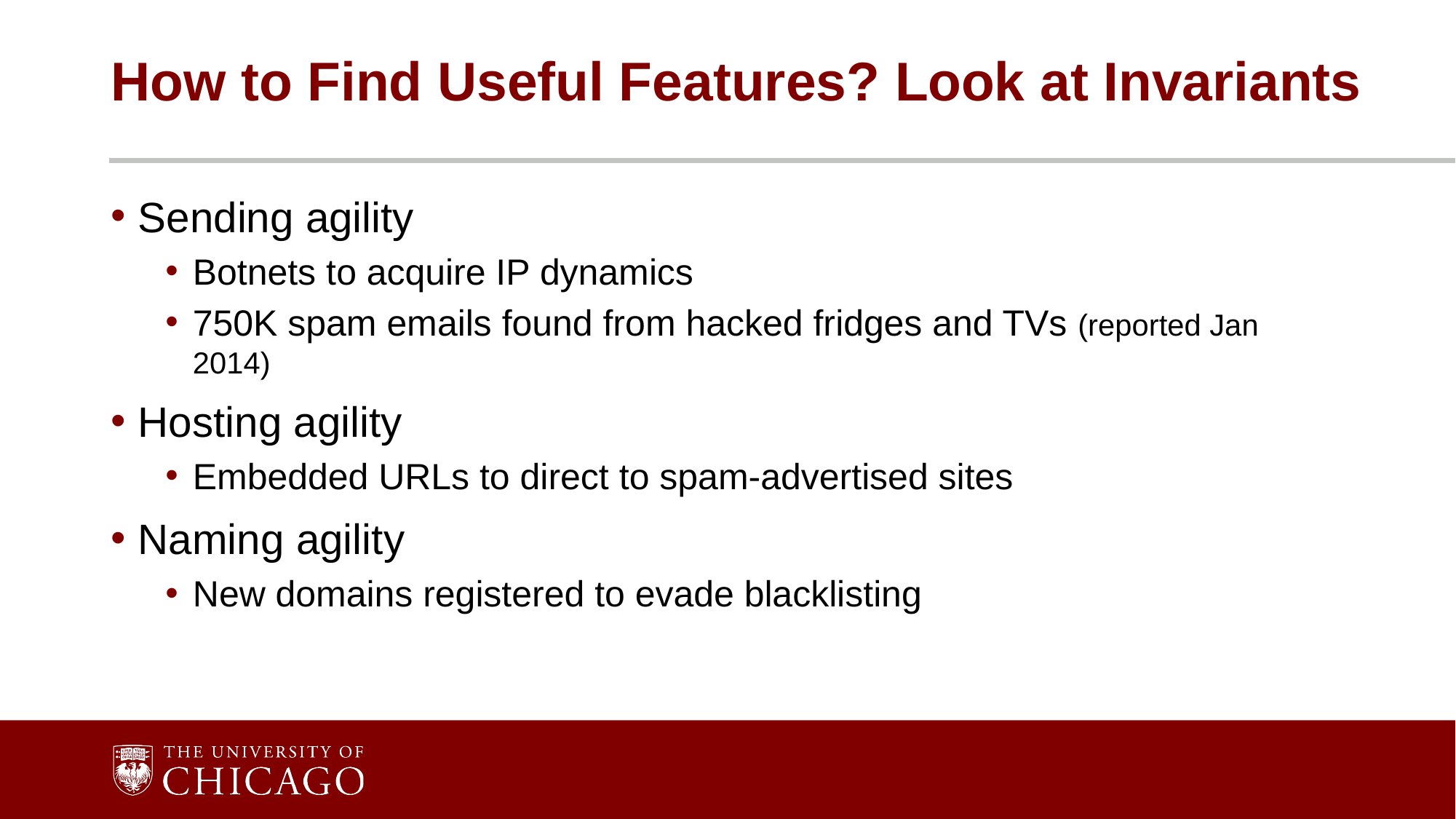

# How to Find Useful Features? Look at Invariants
Sending agility
Botnets to acquire IP dynamics
750K spam emails found from hacked fridges and TVs (reported Jan 2014)
Hosting agility
Embedded URLs to direct to spam-advertised sites
Naming agility
New domains registered to evade blacklisting